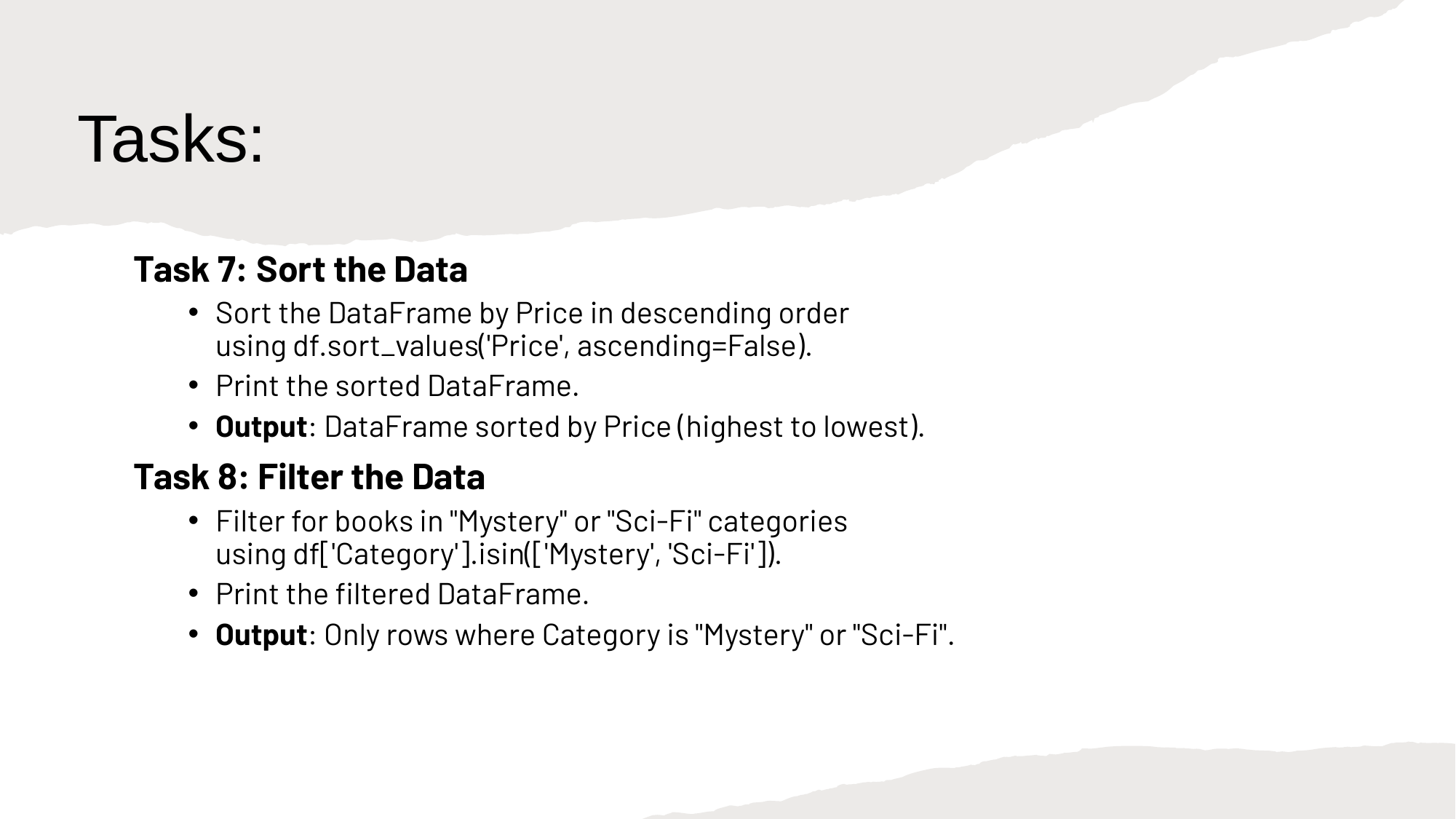

# Tasks:
Task 7: Sort the Data
Sort the DataFrame by Price in descending order using df.sort_values('Price', ascending=False).
Print the sorted DataFrame.
Output: DataFrame sorted by Price (highest to lowest).
Task 8: Filter the Data
Filter for books in "Mystery" or "Sci-Fi" categories using df['Category'].isin(['Mystery', 'Sci-Fi']).
Print the filtered DataFrame.
Output: Only rows where Category is "Mystery" or "Sci-Fi".